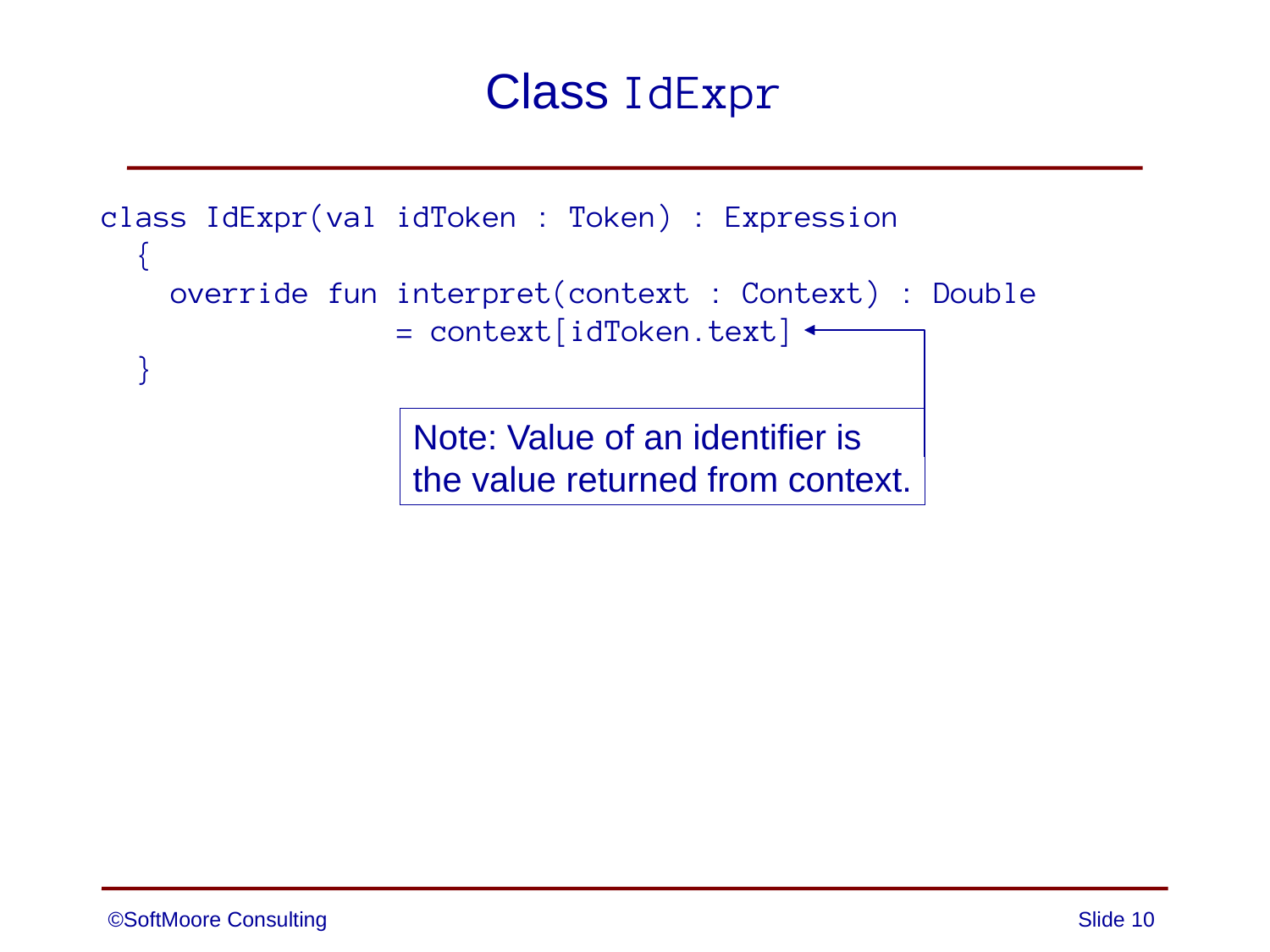

# Class IdExpr
class IdExpr(val idToken : Token) : Expression
  {
    override fun interpret(context : Context) : Double
                 = context[idToken.text]
  }

Note: Value of an identifier is
the value returned from context.
©SoftMoore Consulting
Slide 10